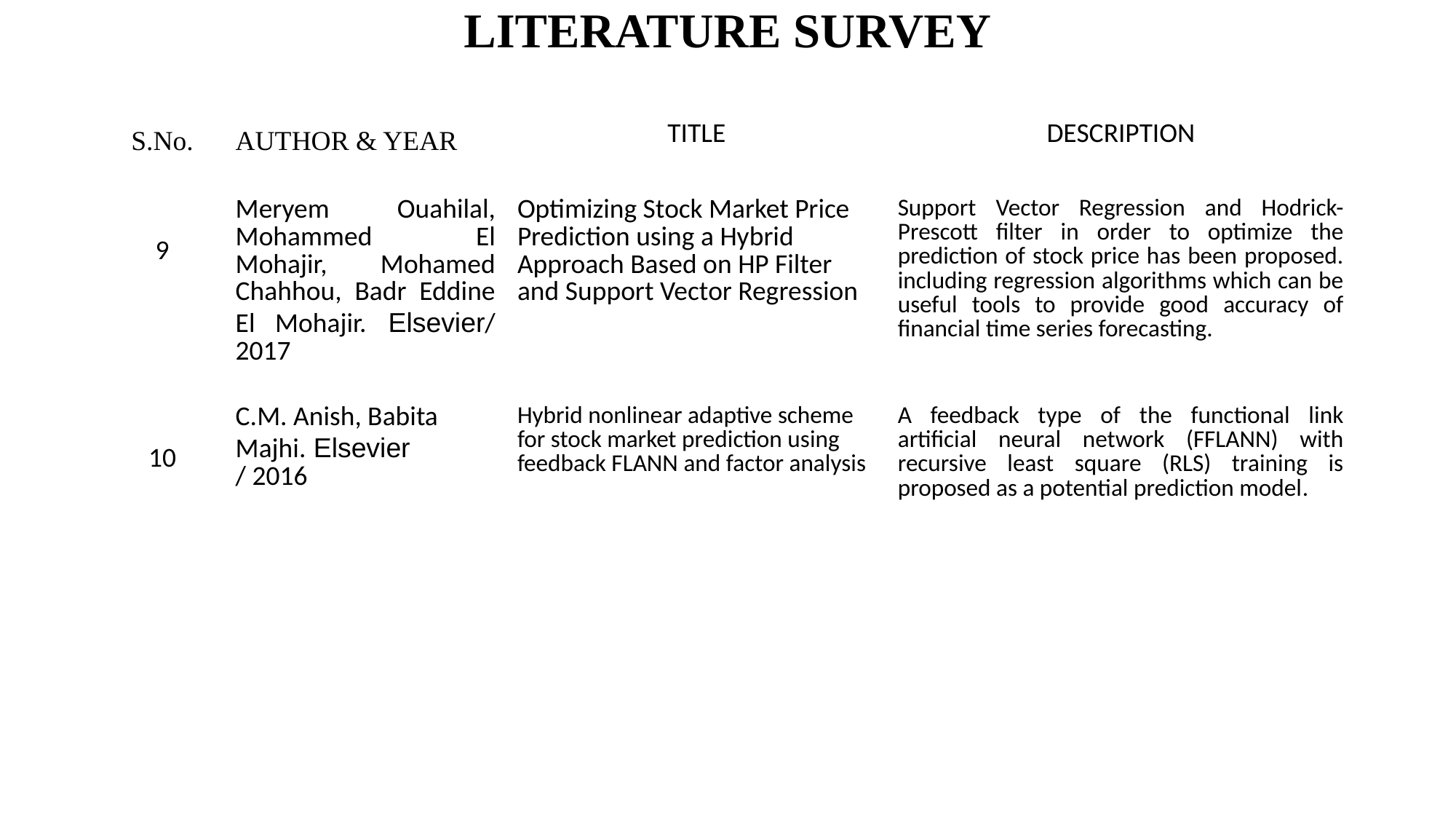

# LITERATURE SURVEY
| S.No. | AUTHOR & YEAR | TITLE | DESCRIPTION |
| --- | --- | --- | --- |
| 9 | Meryem Ouahilal, Mohammed El Mohajir, Mohamed Chahhou, Badr Eddine El Mohajir. Elsevier/ 2017 | Optimizing Stock Market Price Prediction using a Hybrid Approach Based on HP Filter and Support Vector Regression | Support Vector Regression and Hodrick- Prescott filter in order to optimize the prediction of stock price has been proposed. including regression algorithms which can be useful tools to provide good accuracy of financial time series forecasting. |
| 10 | C.M. Anish, Babita Majhi. Elsevier / 2016 | Hybrid nonlinear adaptive scheme for stock market prediction using feedback FLANN and factor analysis | A feedback type of the functional link artificial neural network (FFLANN) with recursive least square (RLS) training is proposed as a potential prediction model. |